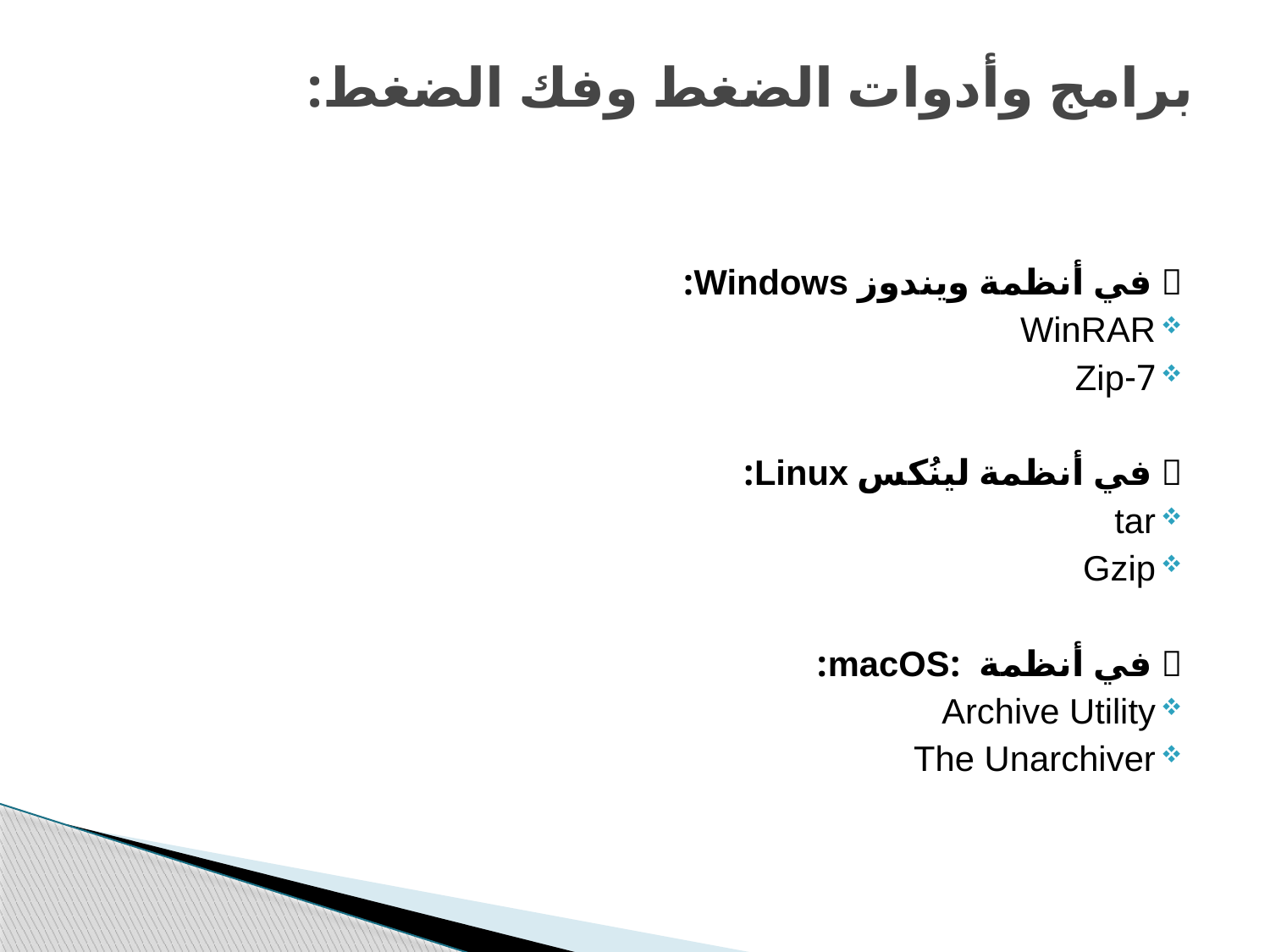

# برامج وأدوات الضغط وفك الضغط:

🔧 في أنظمة ويندوز Windows:
WinRAR
7-Zip

🐧 في أنظمة لينُكس Linux:
tar
Gzip

🍏 في أنظمة  :macOS:
Archive Utility
The Unarchiver